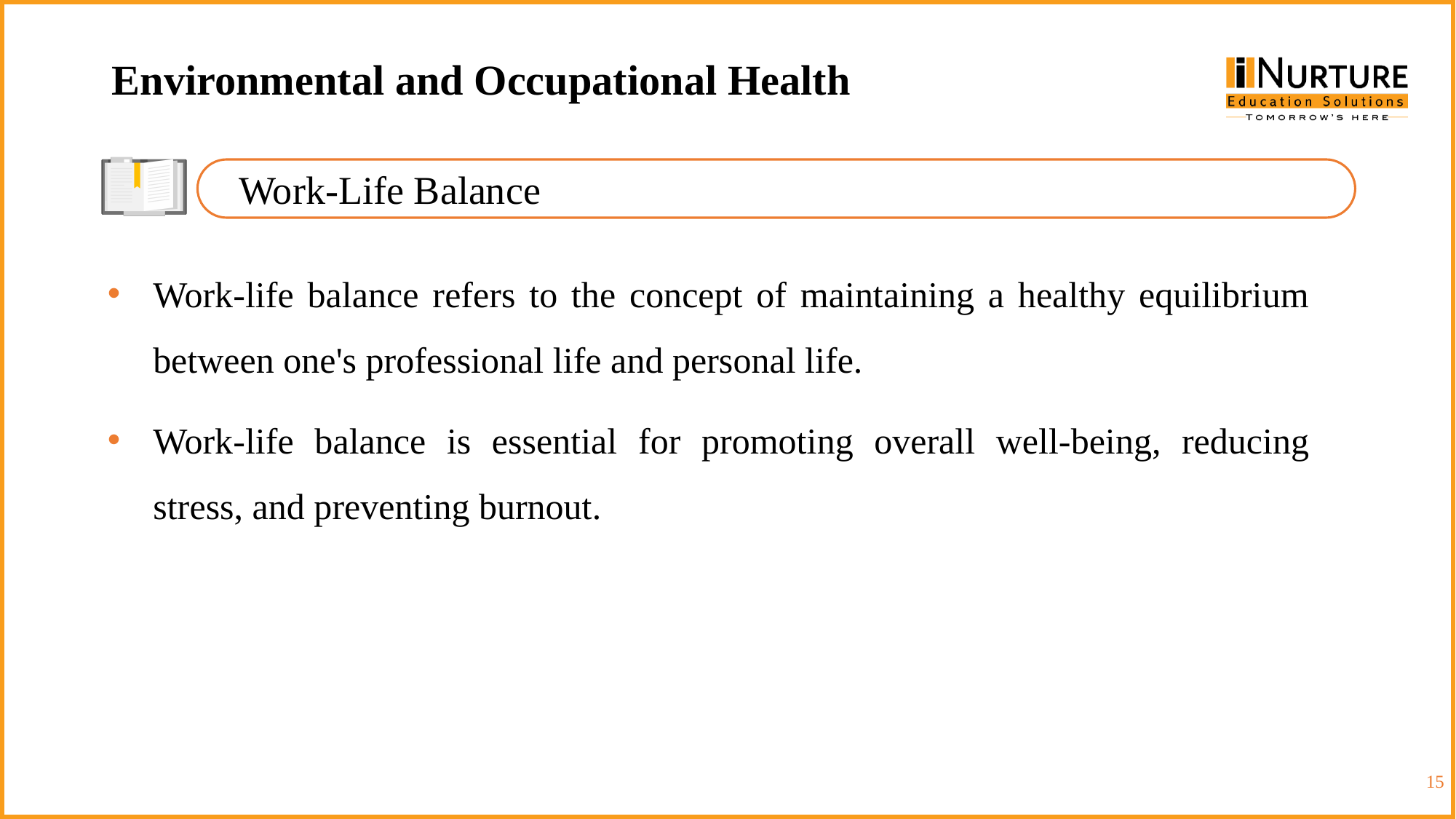

Environmental and Occupational Health

Work-Life Balance
Work-life balance refers to the concept of maintaining a healthy equilibrium between one's professional life and personal life.
Work-life balance is essential for promoting overall well-being, reducing stress, and preventing burnout.
15